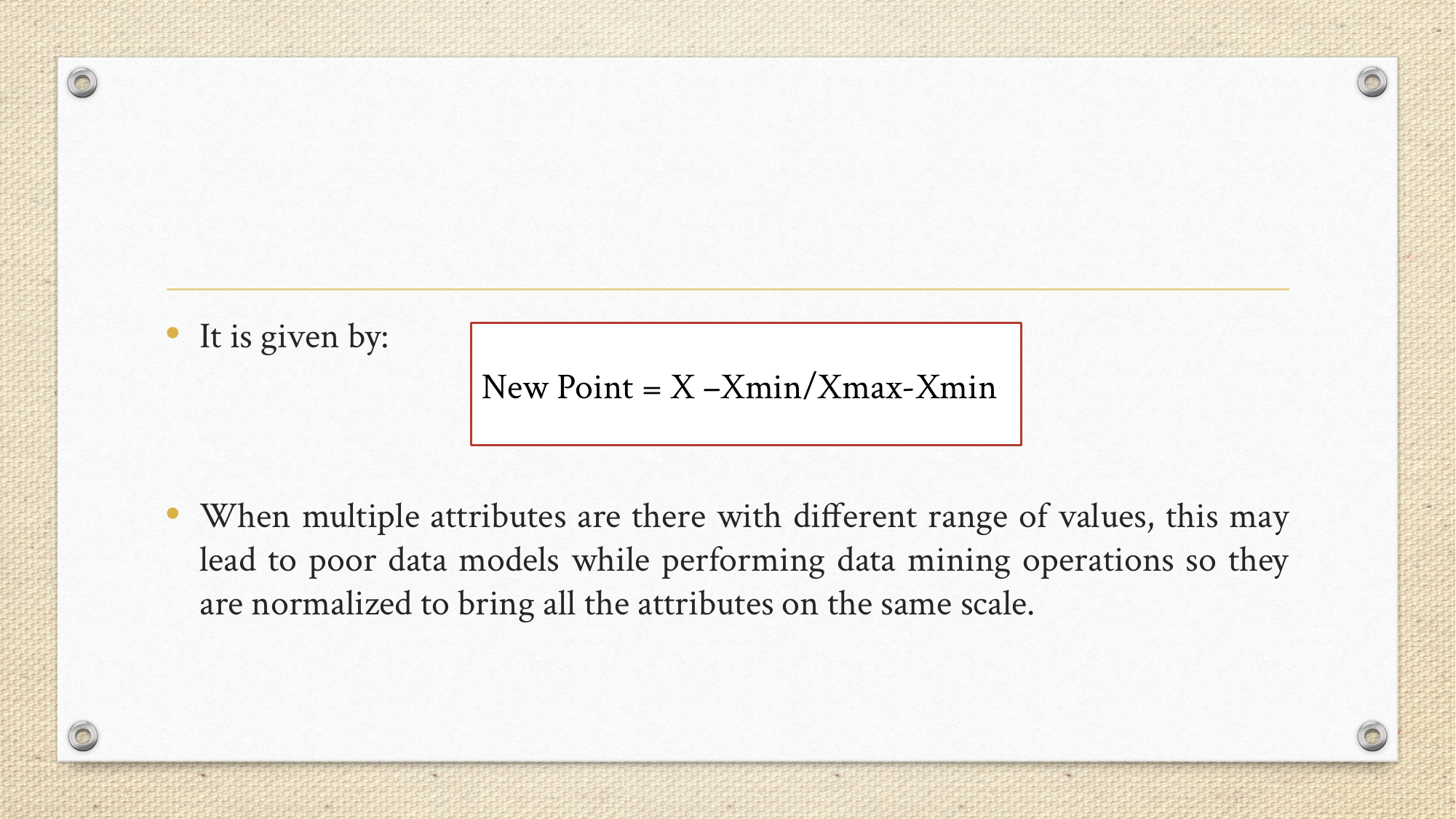

It is given by:

When multiple attributes are there with different range of values, this may lead to poor data models while performing data mining operations so they are normalized to bring all the attributes on the same scale.
New Point = X –Xmin/Xmax-Xmin